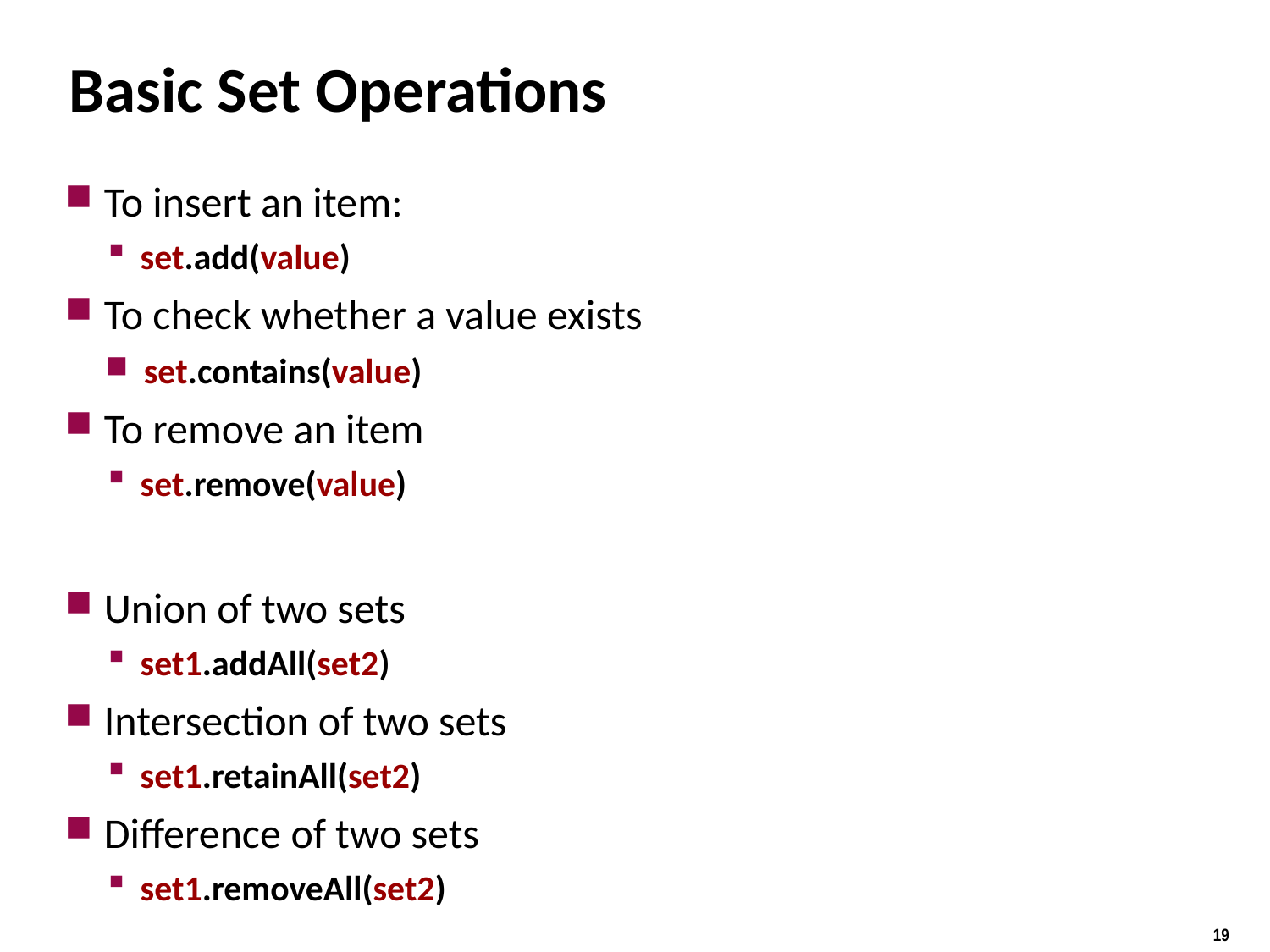

# Basic Set Operations
To insert an item:
set.add(value)
To check whether a value exists
set.contains(value)
To remove an item
set.remove(value)

Union of two sets
set1.addAll(set2)
Intersection of two sets
set1.retainAll(set2)
Difference of two sets
set1.removeAll(set2)